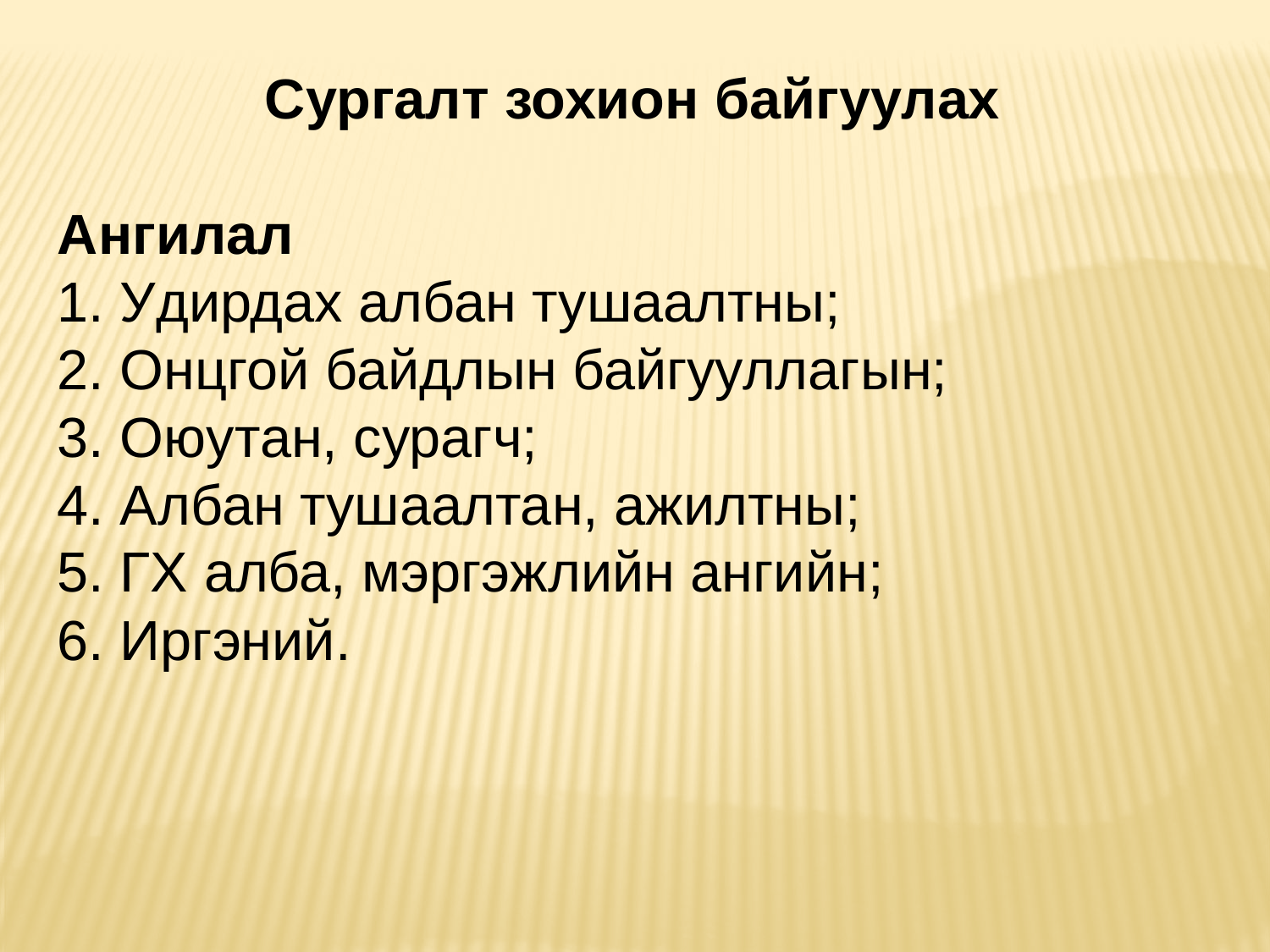

Сургалт зохион байгуулах

Ангилал
1. Удирдах албан тушаалтны;
2. Онцгой байдлын байгууллагын;
3. Оюутан, сурагч;
4. Албан тушаалтан, ажилтны;
5. ГХ алба, мэргэжлийн ангийн;
6. Иргэний.